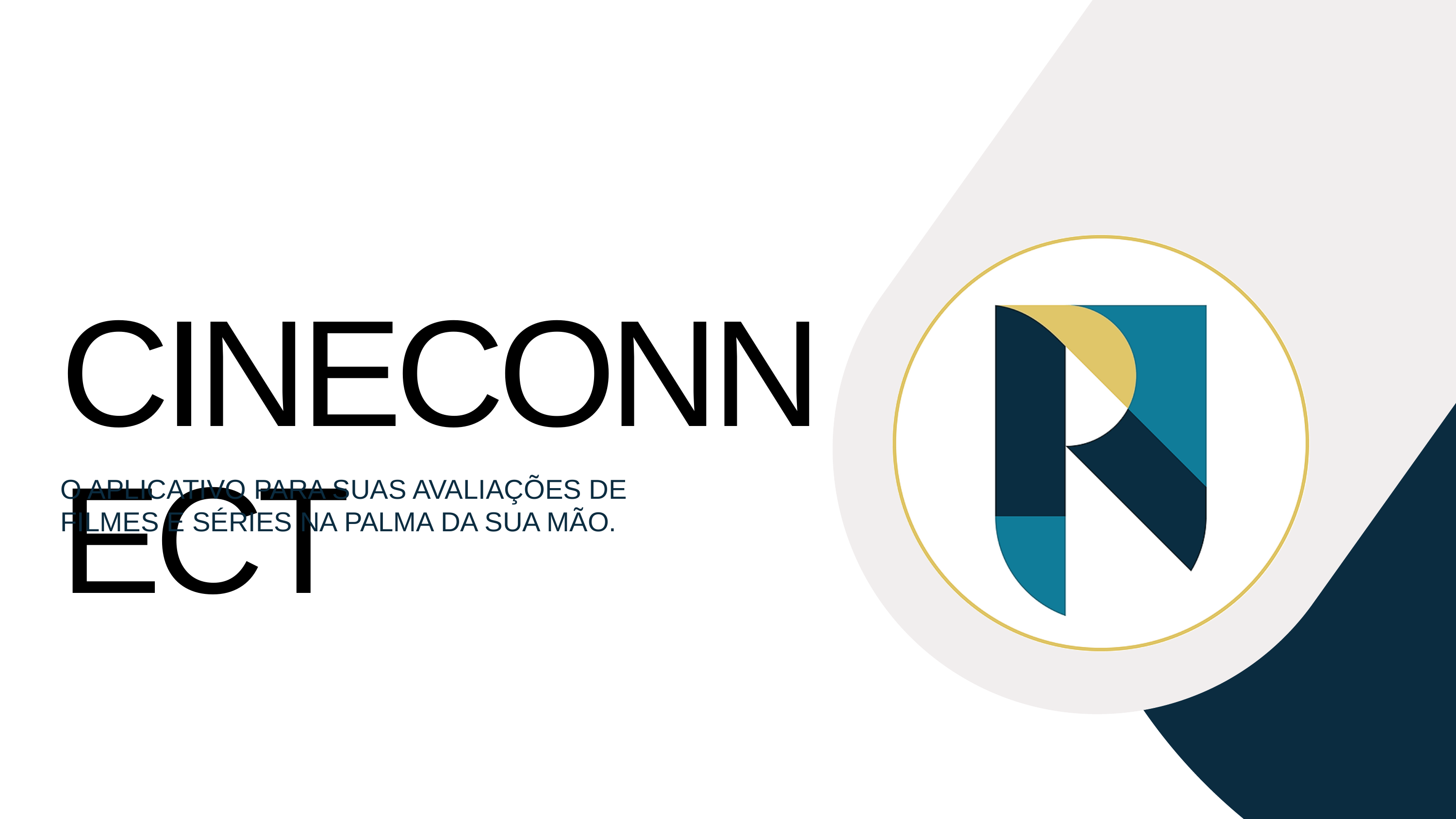

CINECONNECT
O APLICATIVO PARA SUAS AVALIAÇÕES DE
FILMES E SÉRIES NA PALMA DA SUA MÃO.